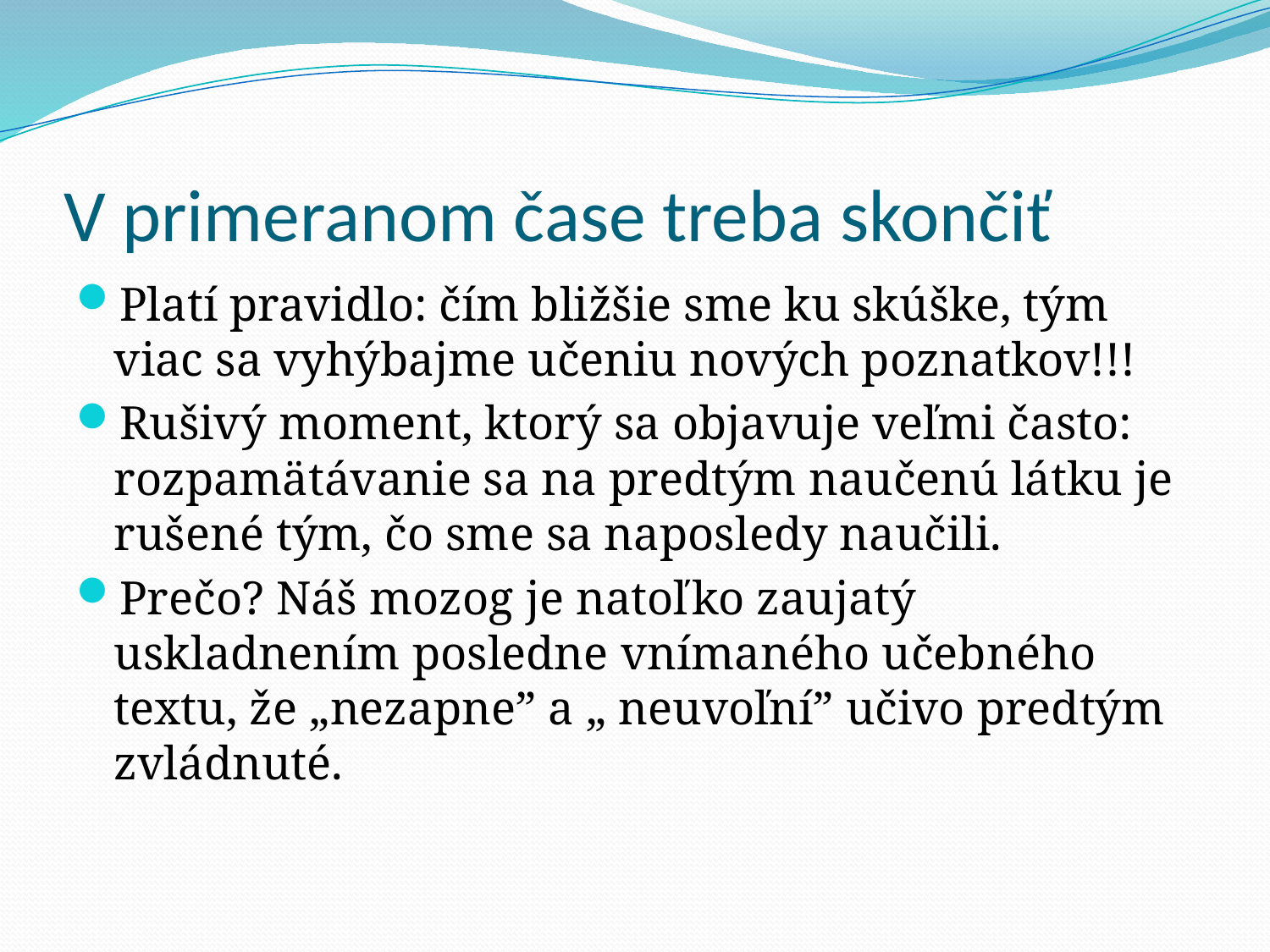

# V primeranom čase treba skončiť
Platí pravidlo: čím bližšie sme ku skúške, tým viac sa vyhýbajme učeniu nových poznatkov!!!
Rušivý moment, ktorý sa objavuje veľmi často: rozpamätávanie sa na predtým naučenú látku je rušené tým, čo sme sa naposledy naučili.
Prečo? Náš mozog je natoľko zaujatý uskladnením posledne vnímaného učebného textu, že „nezapne” a „ neuvoľní” učivo predtým zvládnuté.